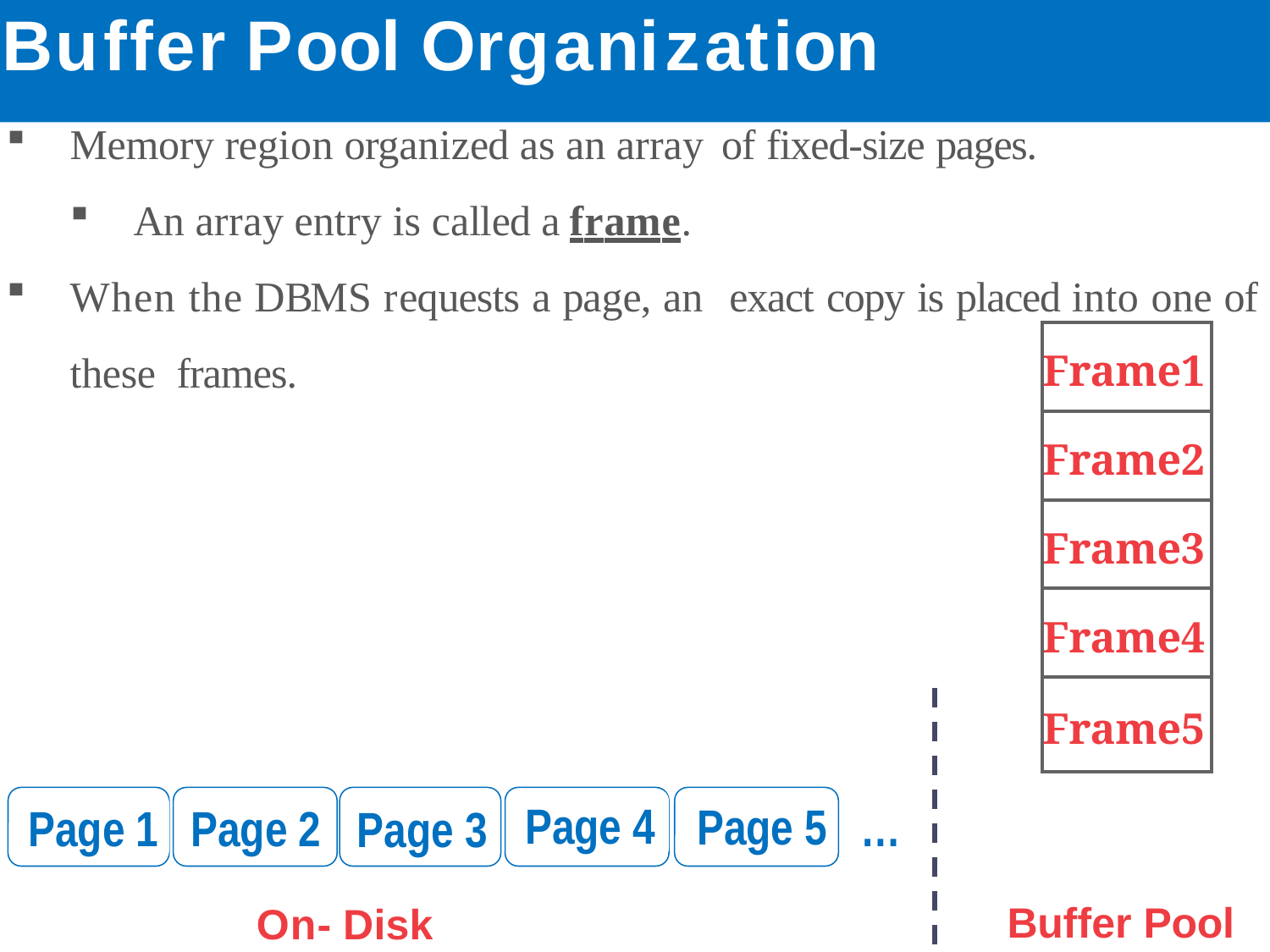

# Buffer Pool Organization
Memory region organized as an array  of fixed-size pages.
An array entry is called a frame.
When the DBMS requests a page, an  exact copy is placed into one of these  frames.
| Frame1 |
| --- |
| Frame2 |
| Frame3 |
| Frame4 |
| Frame5 |
Page 1
Page 2
Page 3
Page 4
Page 5
…
Page 4
Page 5
Page 1
Page 2
Page 3

On- Disk File
Buffer Pool